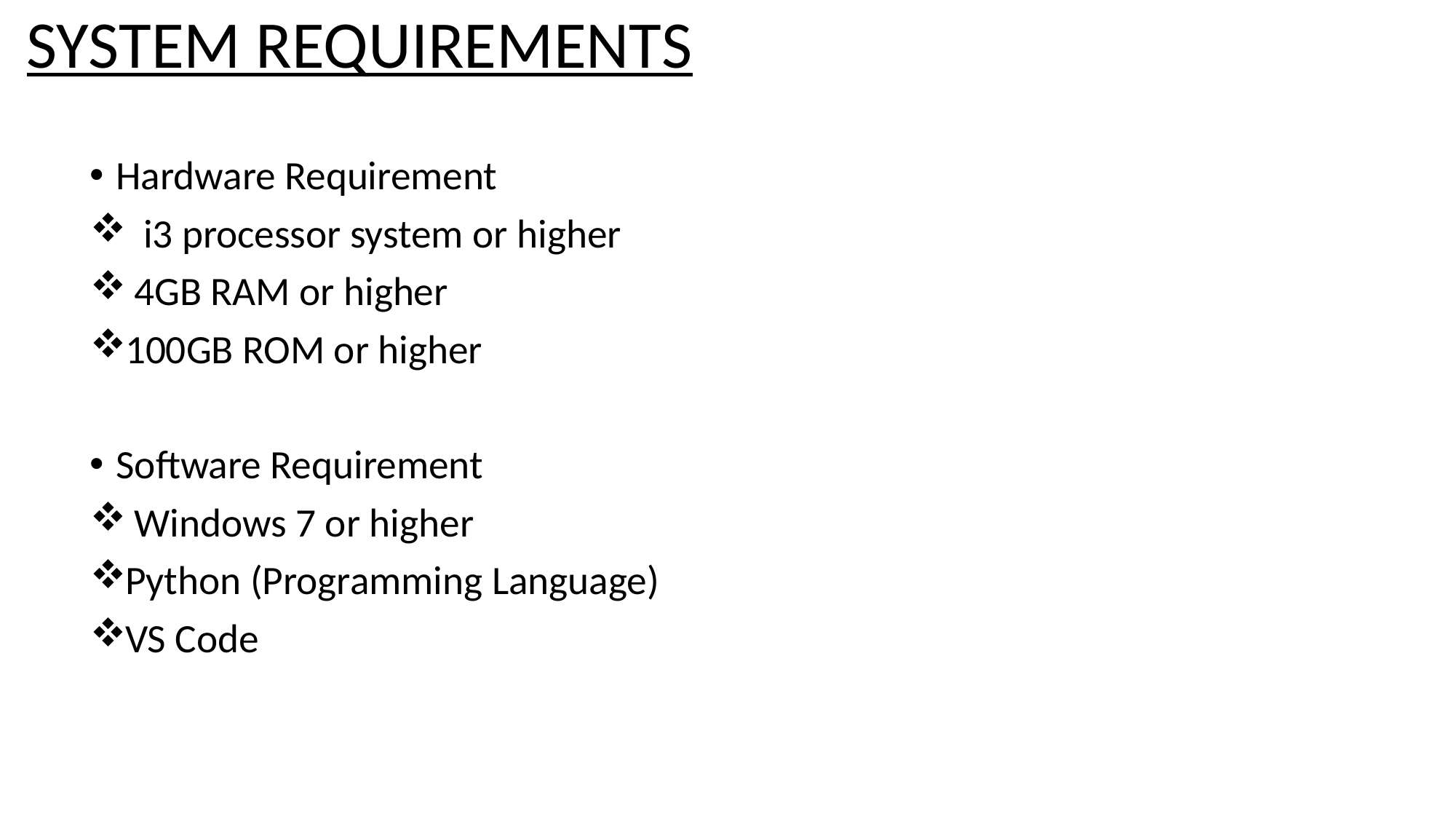

# SYSTEM REQUIREMENTS
Hardware Requirement
  i3 processor system or higher
 4GB RAM or higher
100GB ROM or higher

Software Requirement
 Windows 7 or higher
Python (Programming Language)
VS Code